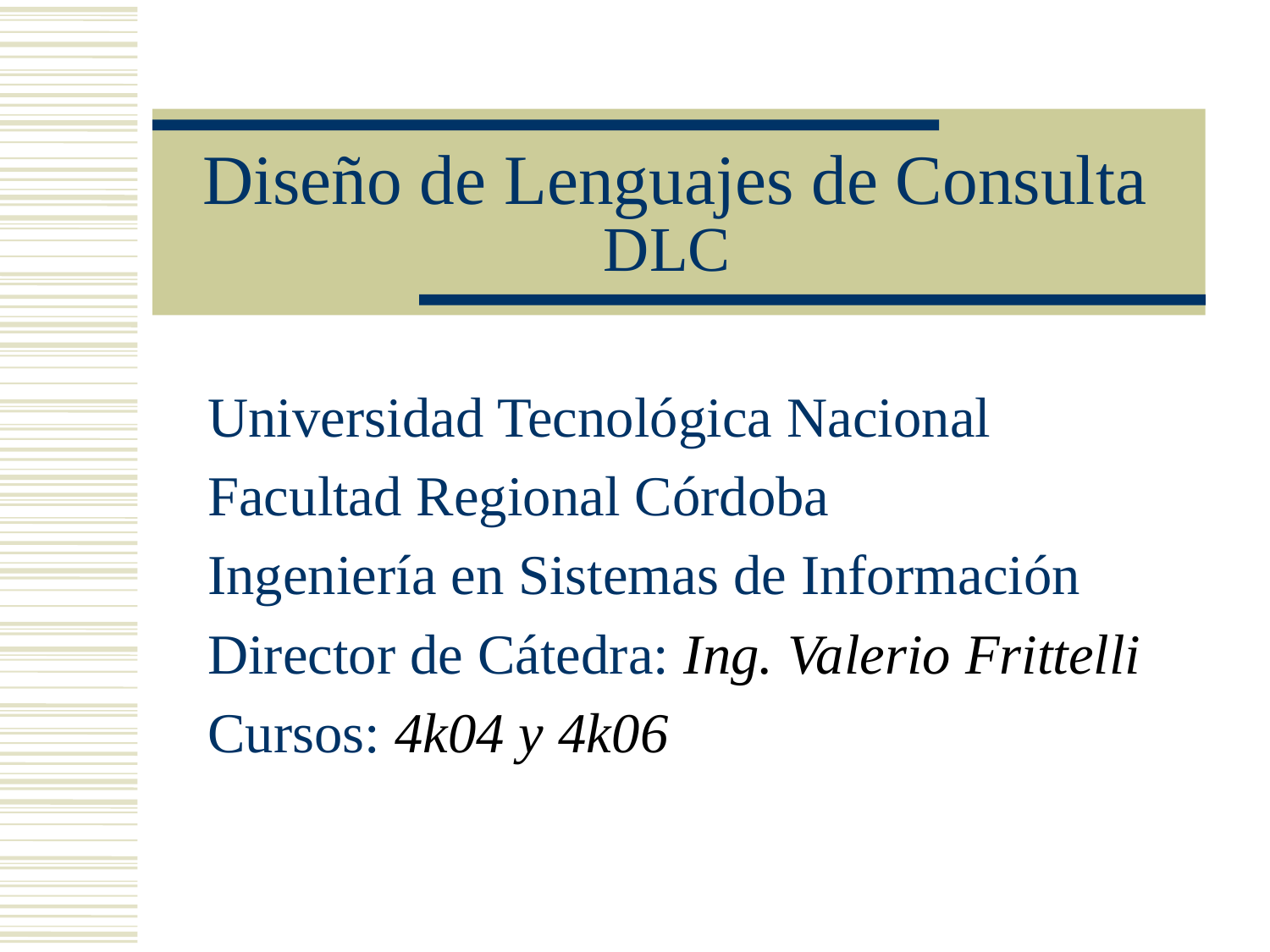

# Diseño de Lenguajes de Consulta DLC
Universidad Tecnológica Nacional
Facultad Regional Córdoba
Ingeniería en Sistemas de Información
Director de Cátedra: Ing. Valerio Frittelli
Cursos: 4k04 y 4k06